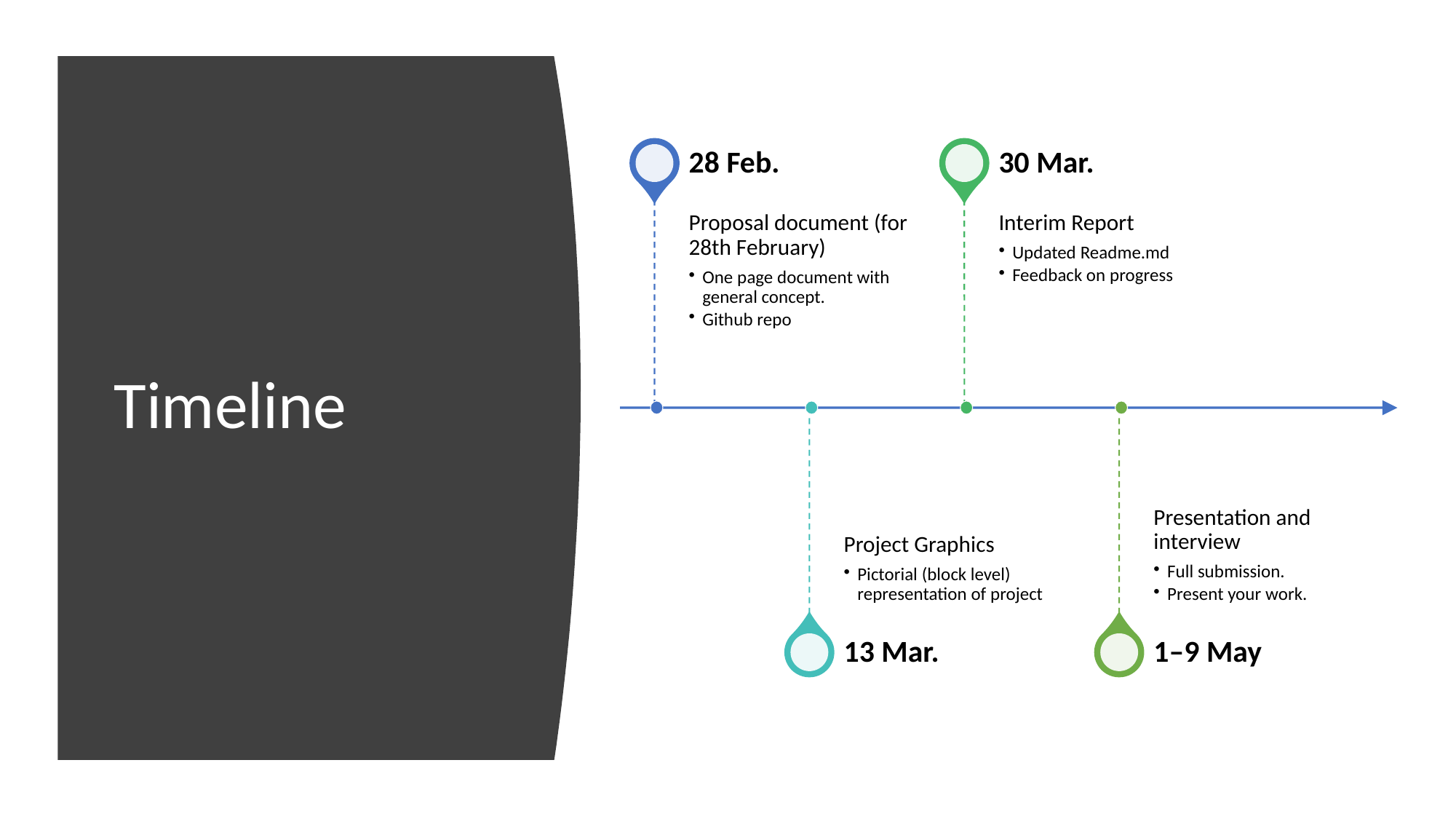

Proposal document (for 28th February)
One page document with general concept.
Github repo
28 Feb.
Project Graphics
Pictorial (block level) representation of project
13 Mar.
Interim Report
Updated Readme.md
Feedback on progress
30 Mar.
Presentation and interview
Full submission.
Present your work.
1–9 May

# Timeline